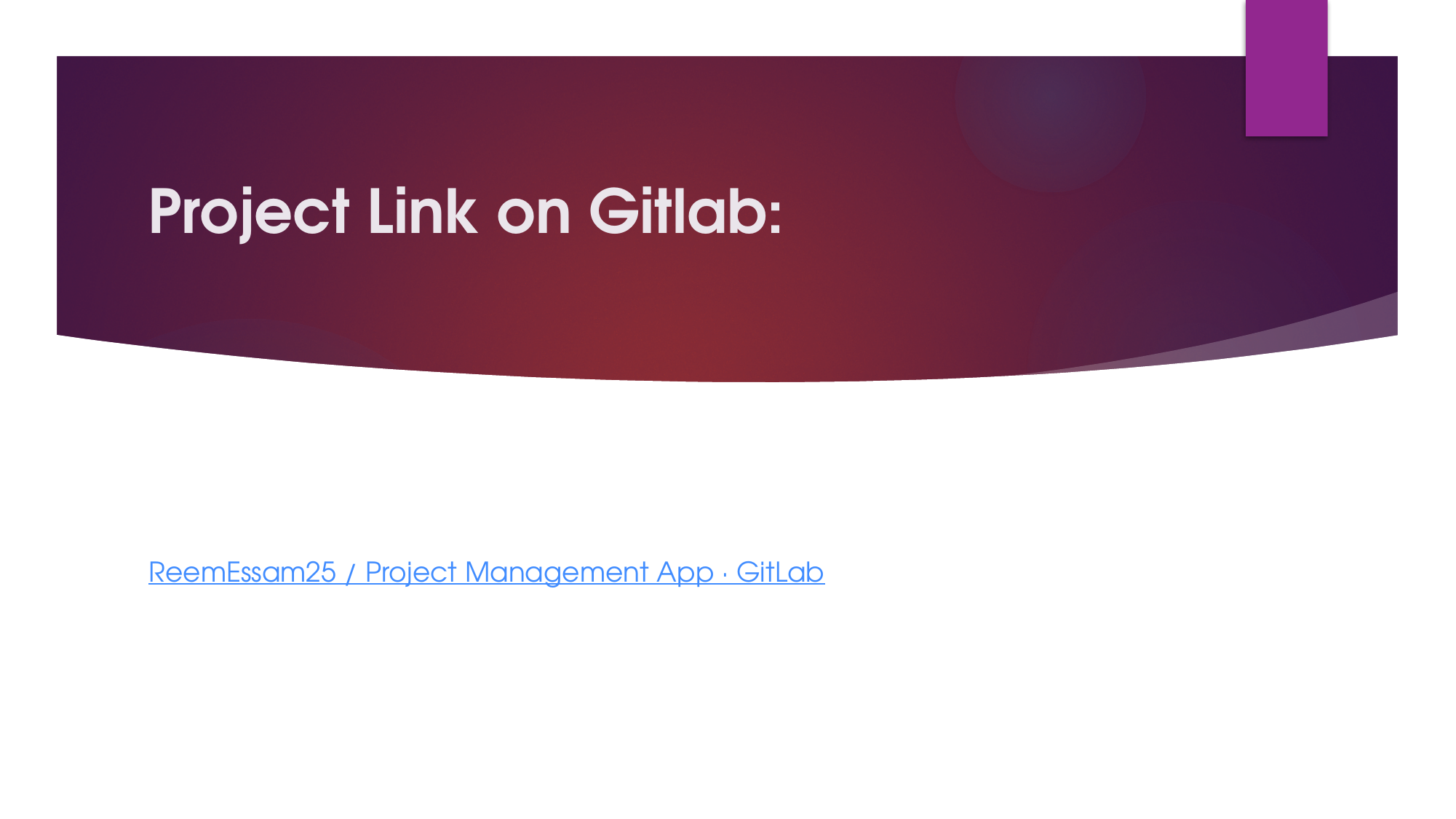

# Project Link on Gitlab:
ReemEssam25 / Project Management App · GitLab